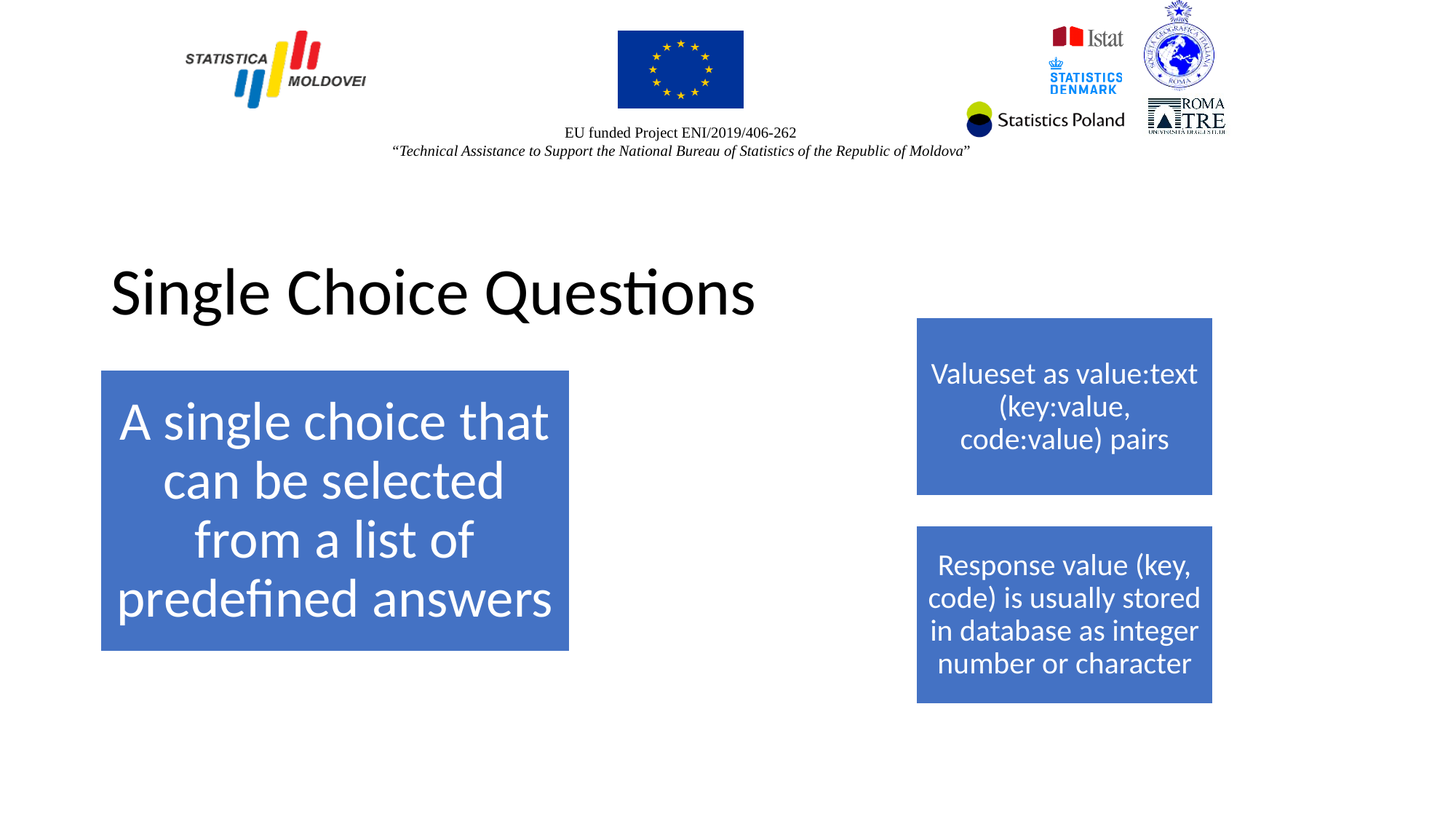

# Single Choice Questions
Valueset as value:text (key:value, code:value) pairs
Response value (key, code) is usually stored in database as integer number or character
A single choice that can be selected from a list of predefined answers